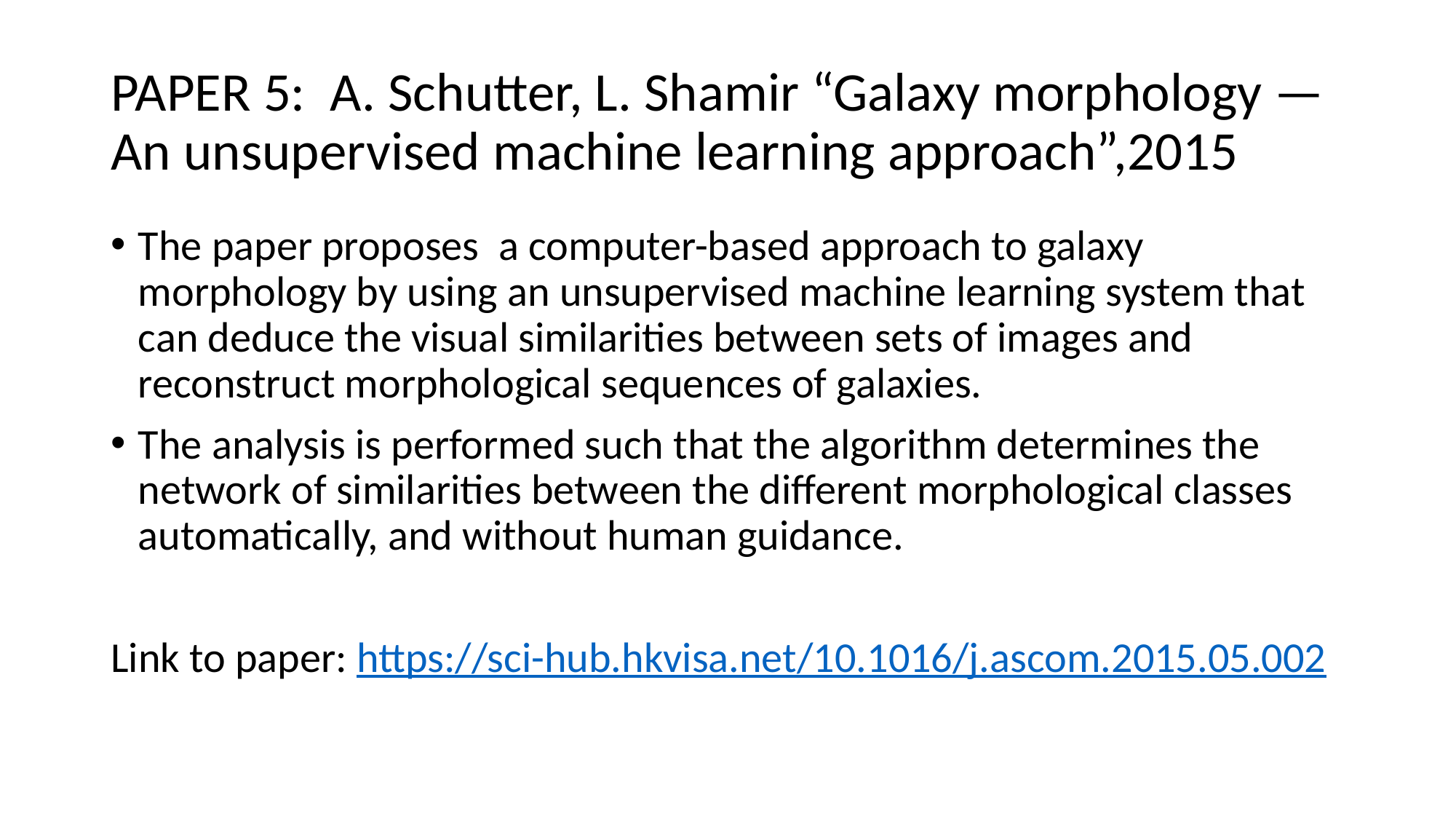

# PAPER 5:  A. Schutter, L. Shamir “Galaxy morphology — An unsupervised machine learning approach”,2015
The paper proposes  a computer-based approach to galaxy morphology by using an unsupervised machine learning system that can deduce the visual similarities between sets of images and reconstruct morphological sequences of galaxies.
The analysis is performed such that the algorithm determines the network of similarities between the different morphological classes automatically, and without human guidance.

Link to paper: https://sci-hub.hkvisa.net/10.1016/j.ascom.2015.05.002